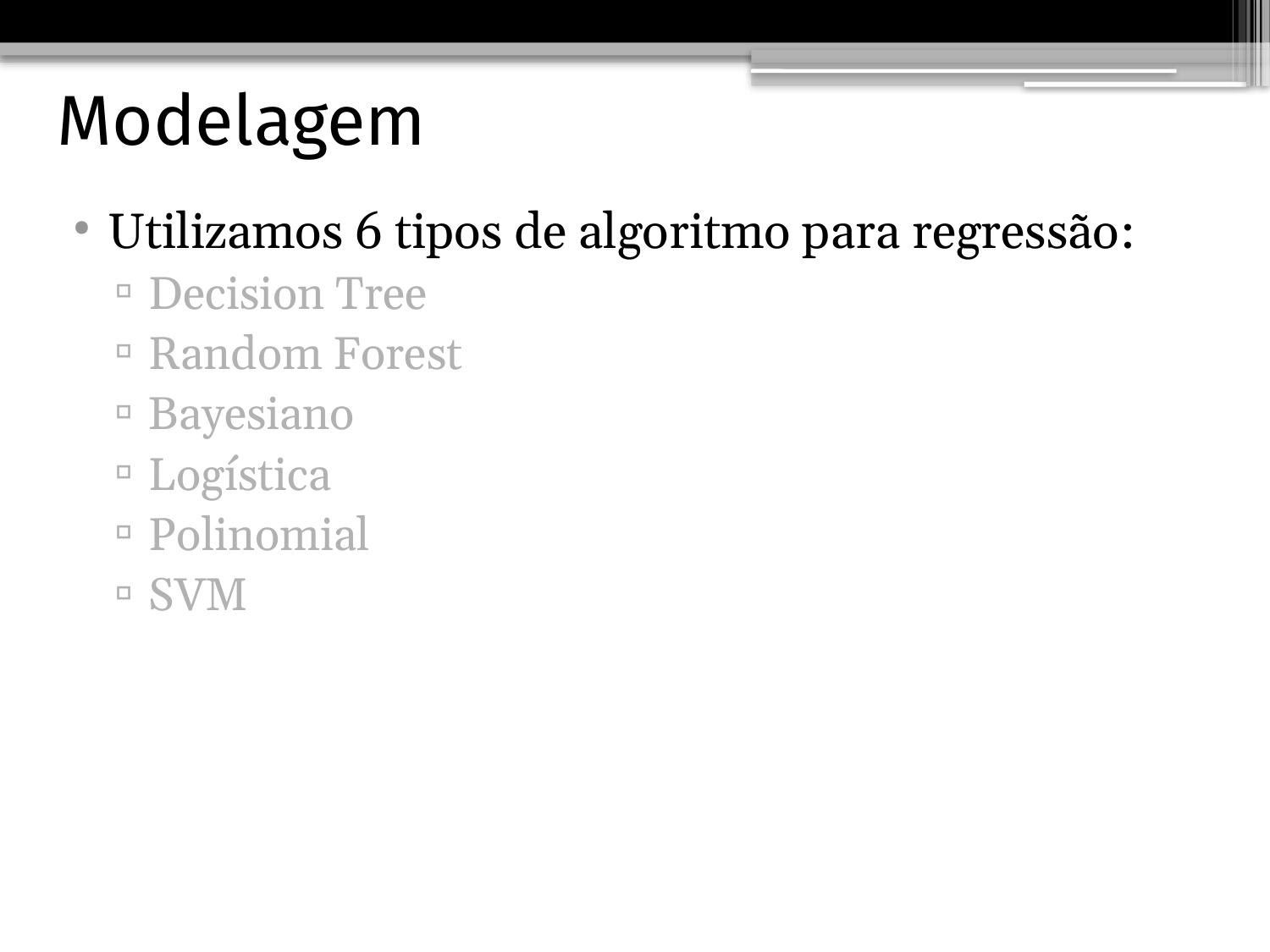

# Modelagem
Utilizamos 6 tipos de algoritmo para regressão:
Decision Tree
Random Forest
Bayesiano
Logística
Polinomial
SVM